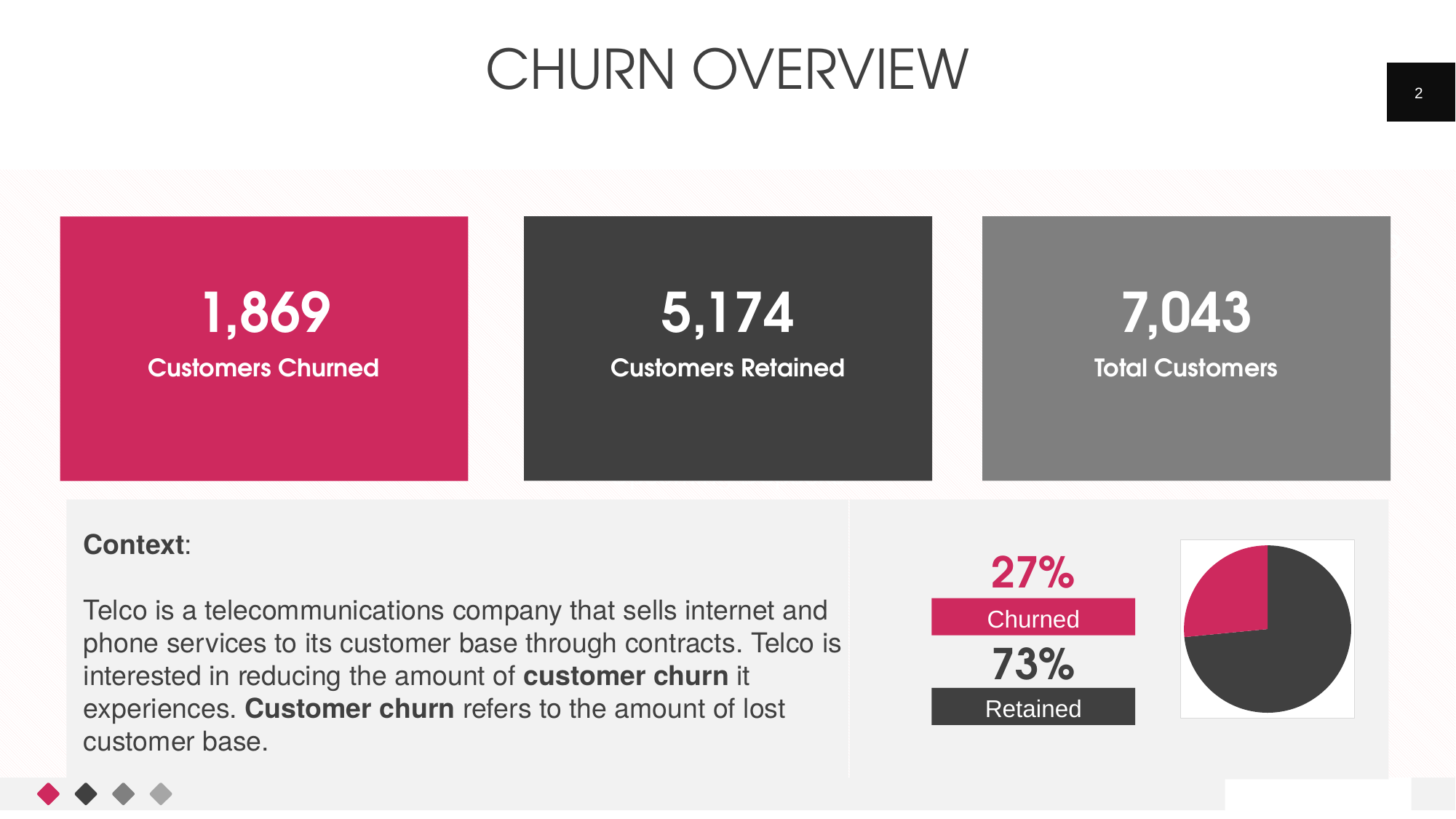

# Churn Overview
2
Upcoming Deposits
5,174
Customers Retained

7,043
Total Customers

1,869
Customers Churned

$704.78
$191.01
Total Customers
$189.31
Total Customers
Customers Retained
$186.54

Context:

Telco is a telecommunications company that sells internet and phone services to its customer base through contracts. Telco is interested in reducing the amount of customer churn it experiences. Customer churn refers to the amount of lost customer base.

### Chart

| Category | Total |
|---|---|
| 0 | 5174.0 |
| 1 | 1869.0 |
27%
Churned
73%
Retained